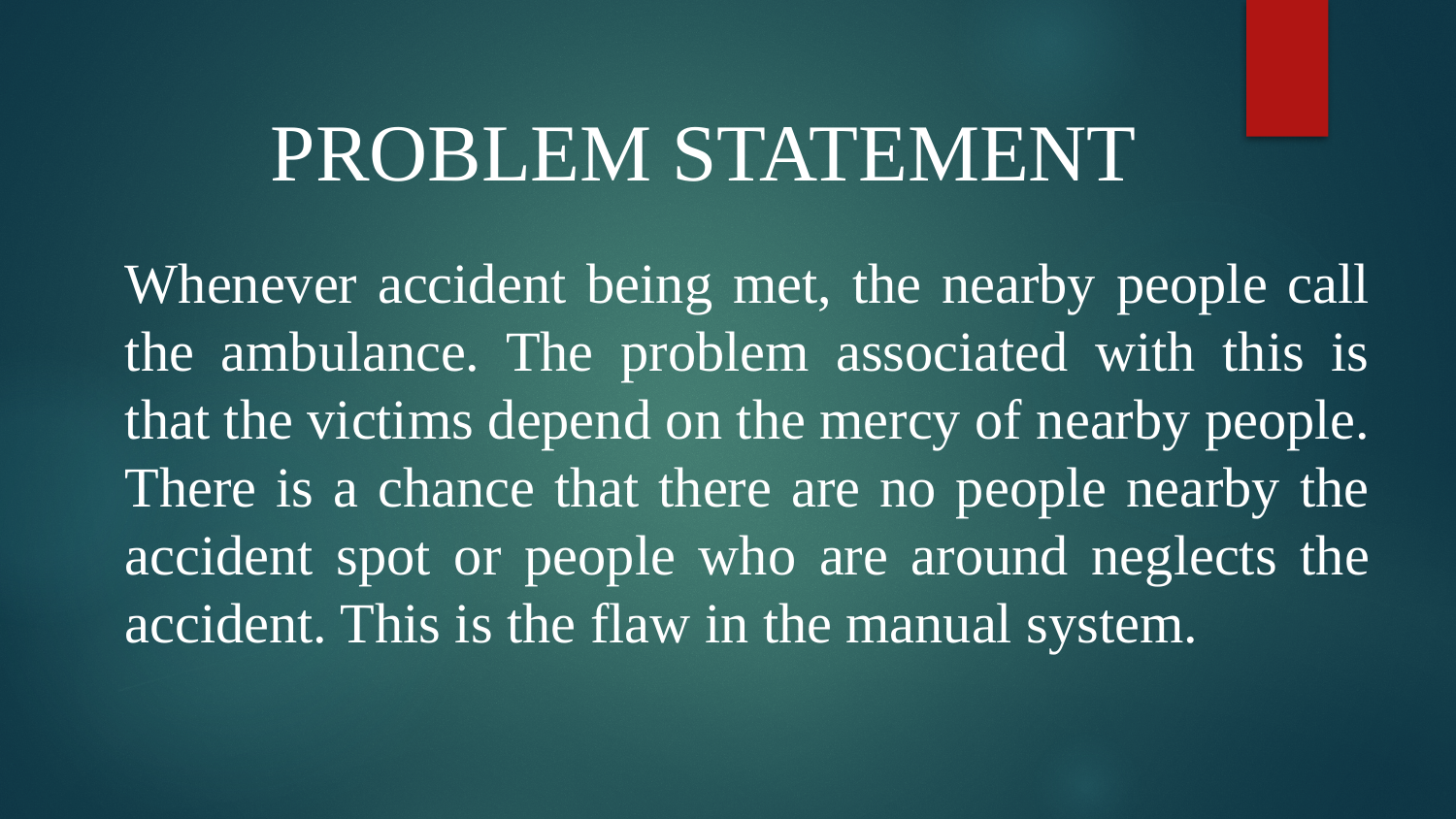

PROBLEM STATEMENT
Whenever accident being met, the nearby people call the ambulance. The problem associated with this is that the victims depend on the mercy of nearby people. There is a chance that there are no people nearby the accident spot or people who are around neglects the accident. This is the flaw in the manual system.